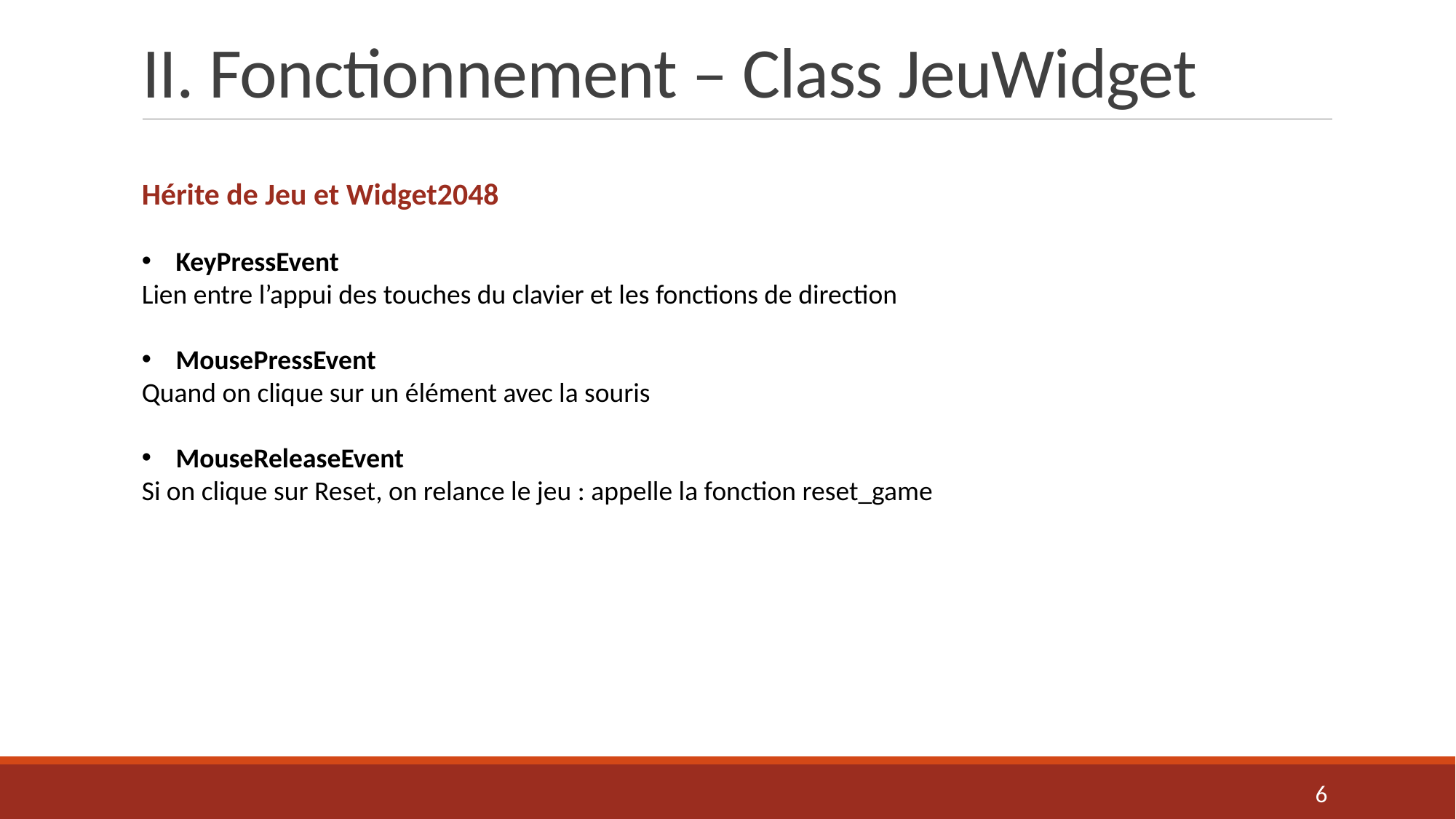

# II. Fonctionnement – Class JeuWidget
Hérite de Jeu et Widget2048

KeyPressEvent
Lien entre l’appui des touches du clavier et les fonctions de direction

MousePressEvent
Quand on clique sur un élément avec la souris

MouseReleaseEvent
Si on clique sur Reset, on relance le jeu : appelle la fonction reset_game
6